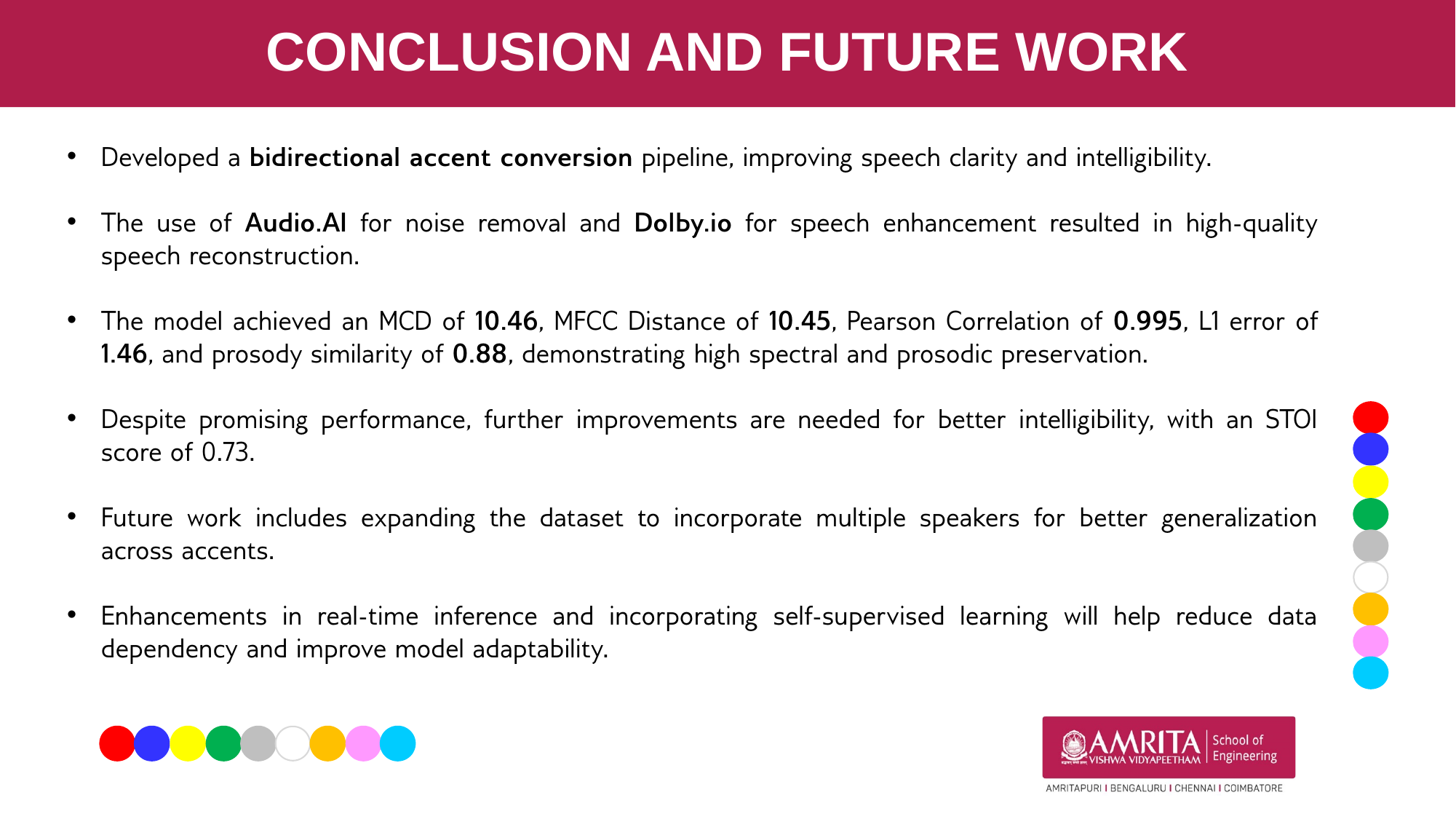

# CONCLUSION AND FUTURE WORK
Developed a bidirectional accent conversion pipeline, improving speech clarity and intelligibility.

The use of Audio.AI for noise removal and Dolby.io for speech enhancement resulted in high-quality speech reconstruction.

The model achieved an MCD of 10.46, MFCC Distance of 10.45, Pearson Correlation of 0.995, L1 error of 1.46, and prosody similarity of 0.88, demonstrating high spectral and prosodic preservation.

Despite promising performance, further improvements are needed for better intelligibility, with an STOI score of 0.73.

Future work includes expanding the dataset to incorporate multiple speakers for better generalization across accents.

Enhancements in real-time inference and incorporating self-supervised learning will help reduce data dependency and improve model adaptability.